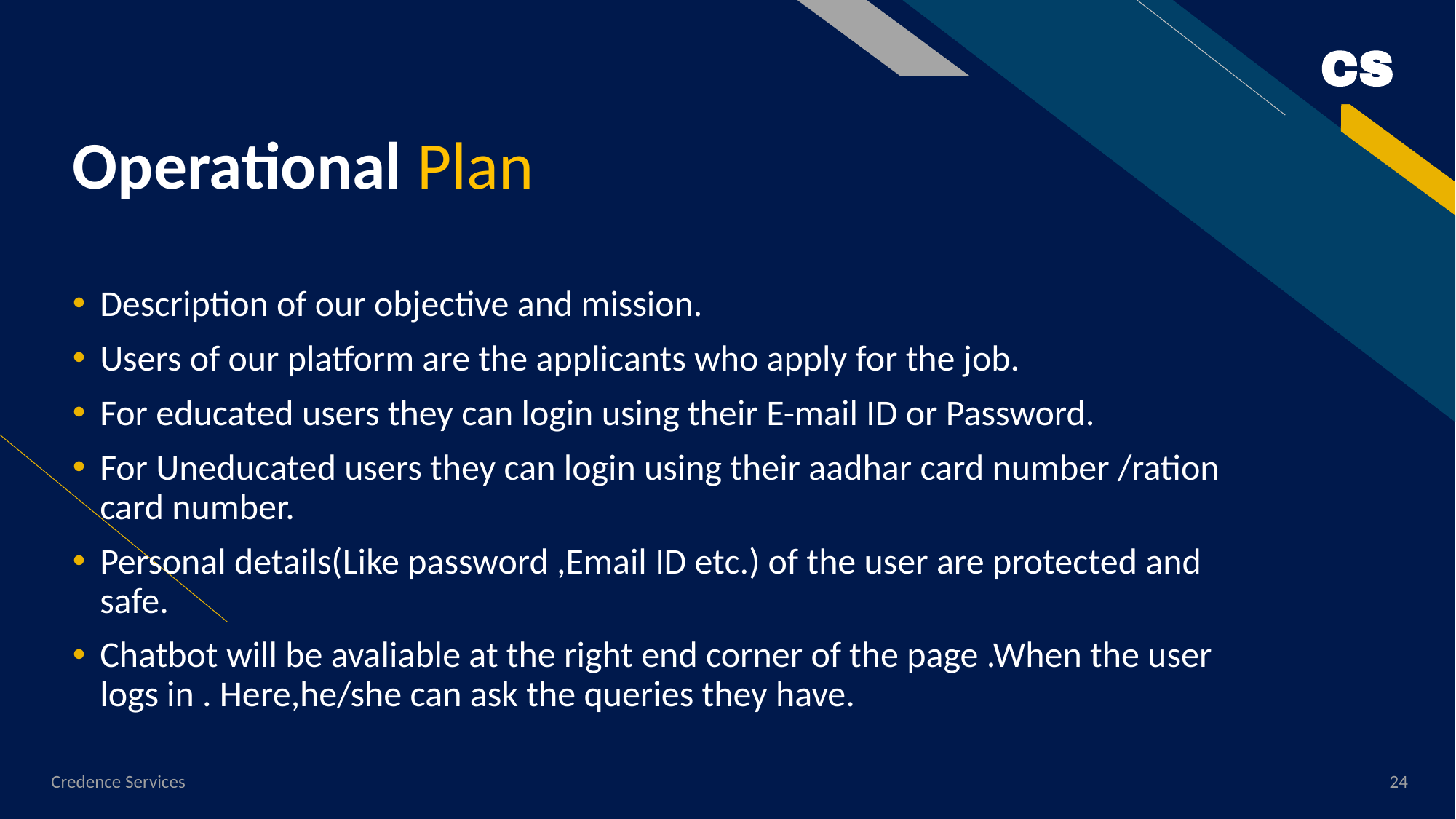

CS

# Operational Plan
Description of our objective and mission.
Users of our platform are the applicants who apply for the job.
For educated users they can login using their E-mail ID or Password.
For Uneducated users they can login using their aadhar card number /ration card number.
Personal details(Like password ,Email ID etc.) of the user are protected and safe.
Chatbot will be avaliable at the right end corner of the page .When the user logs in . Here,he/she can ask the queries they have.

Credence Services
24